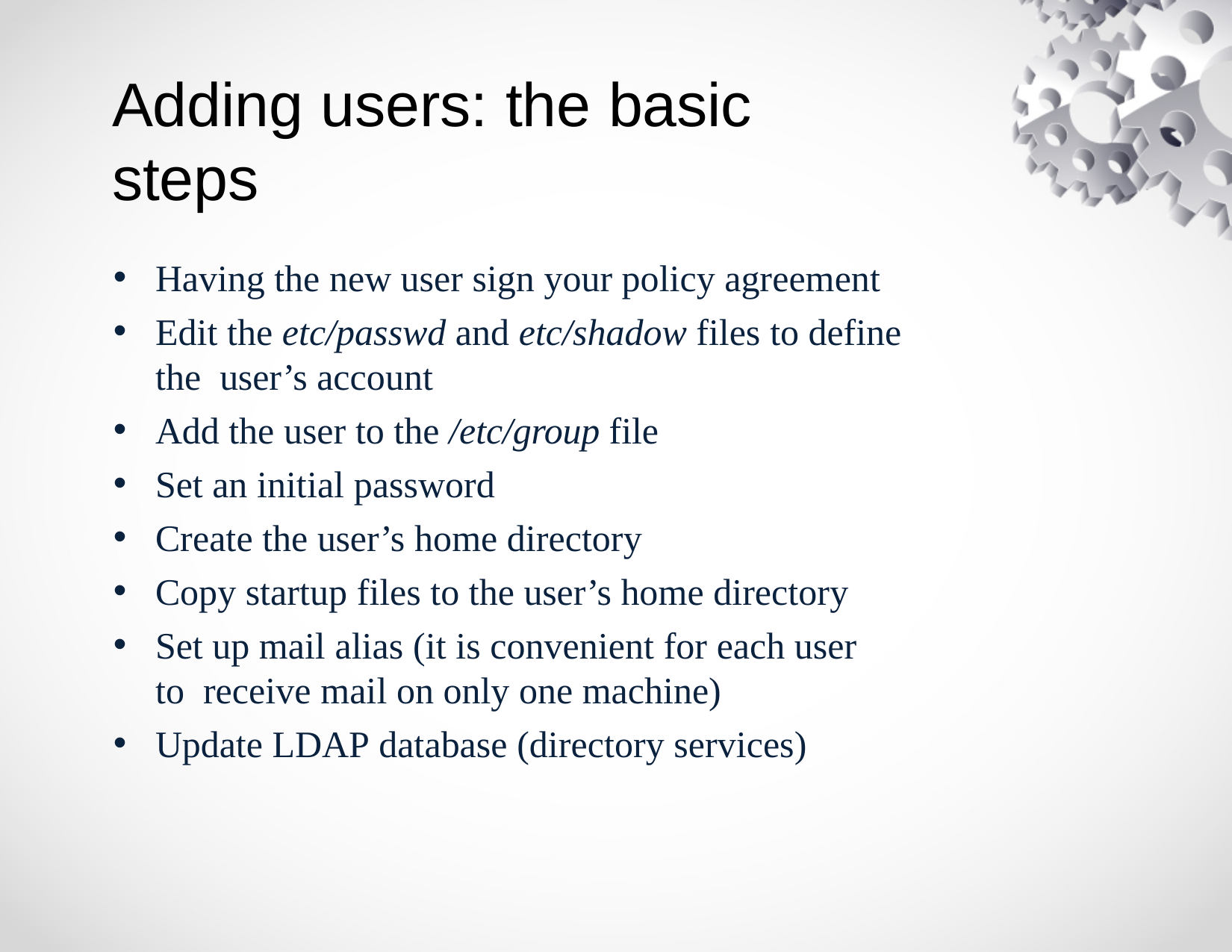

# Adding users: the basic steps
Having the new user sign your policy agreement
Edit the etc/passwd and etc/shadow files to define the  user’s account
Add the user to the /etc/group file
Set an initial password
Create the user’s home directory
Copy startup files to the user’s home directory
Set up mail alias (it is convenient for each user to  receive mail on only one machine)
Update LDAP database (directory services)